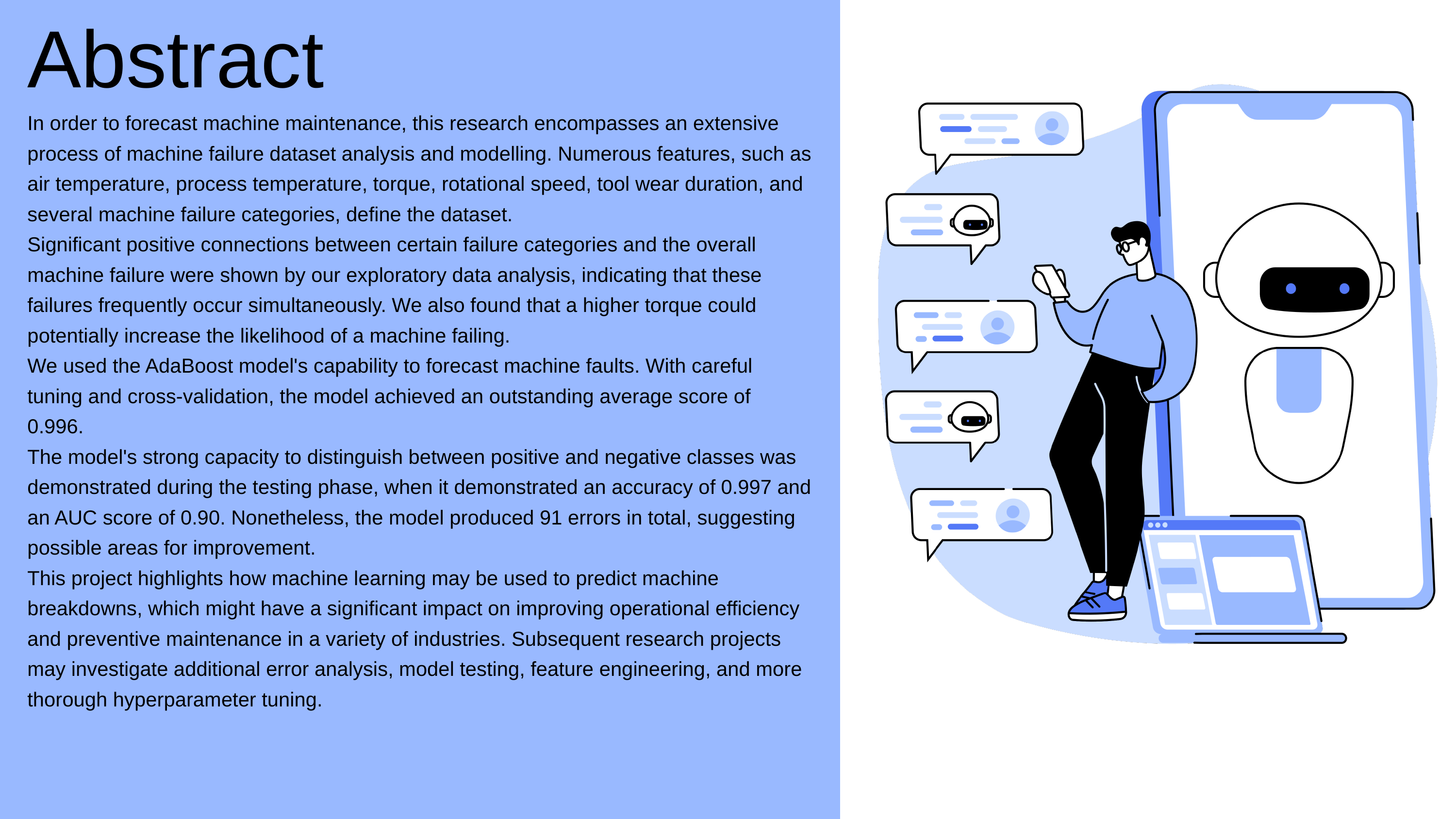

Abstract

In order to forecast machine maintenance, this research encompasses an extensive process of machine failure dataset analysis and modelling. Numerous features, such as air temperature, process temperature, torque, rotational speed, tool wear duration, and several machine failure categories, define the dataset.
Significant positive connections between certain failure categories and the overall machine failure were shown by our exploratory data analysis, indicating that these failures frequently occur simultaneously. We also found that a higher torque could potentially increase the likelihood of a machine failing.
We used the AdaBoost model's capability to forecast machine faults. With careful tuning and cross-validation, the model achieved an outstanding average score of 0.996.
The model's strong capacity to distinguish between positive and negative classes was demonstrated during the testing phase, when it demonstrated an accuracy of 0.997 and an AUC score of 0.90. Nonetheless, the model produced 91 errors in total, suggesting possible areas for improvement.
This project highlights how machine learning may be used to predict machine breakdowns, which might have a significant impact on improving operational efficiency and preventive maintenance in a variety of industries. Subsequent research projects may investigate additional error analysis, model testing, feature engineering, and more thorough hyperparameter tuning.